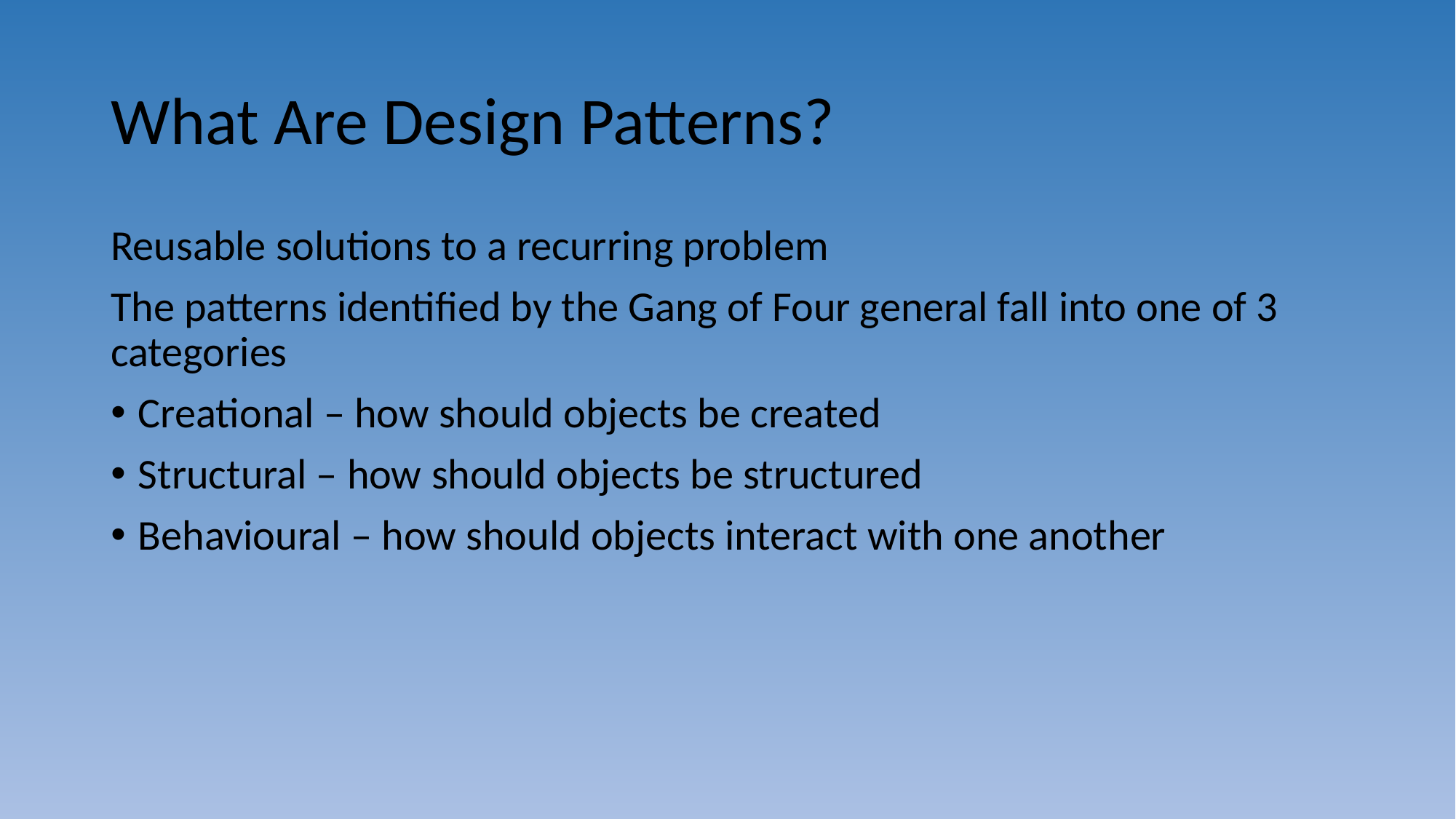

# What Are Design Patterns?
Reusable solutions to a recurring problem
The patterns identified by the Gang of Four general fall into one of 3 categories
Creational – how should objects be created
Structural – how should objects be structured
Behavioural – how should objects interact with one another